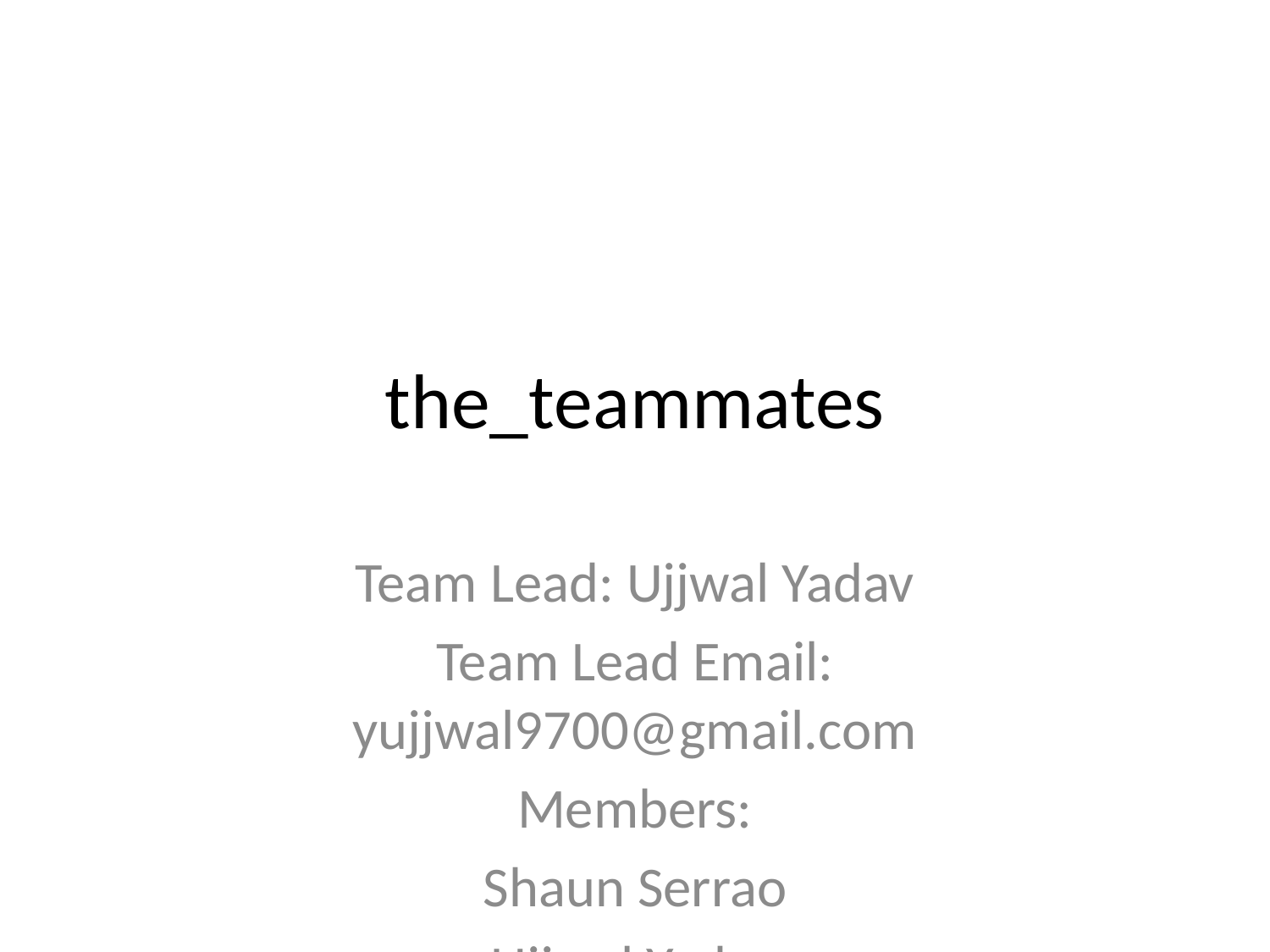

# the_teammates
Team Lead: Ujjwal Yadav
Team Lead Email: yujjwal9700@gmail.com
Members:
Shaun Serrao
Ujjwal Yadav
AMRIT KUMAR